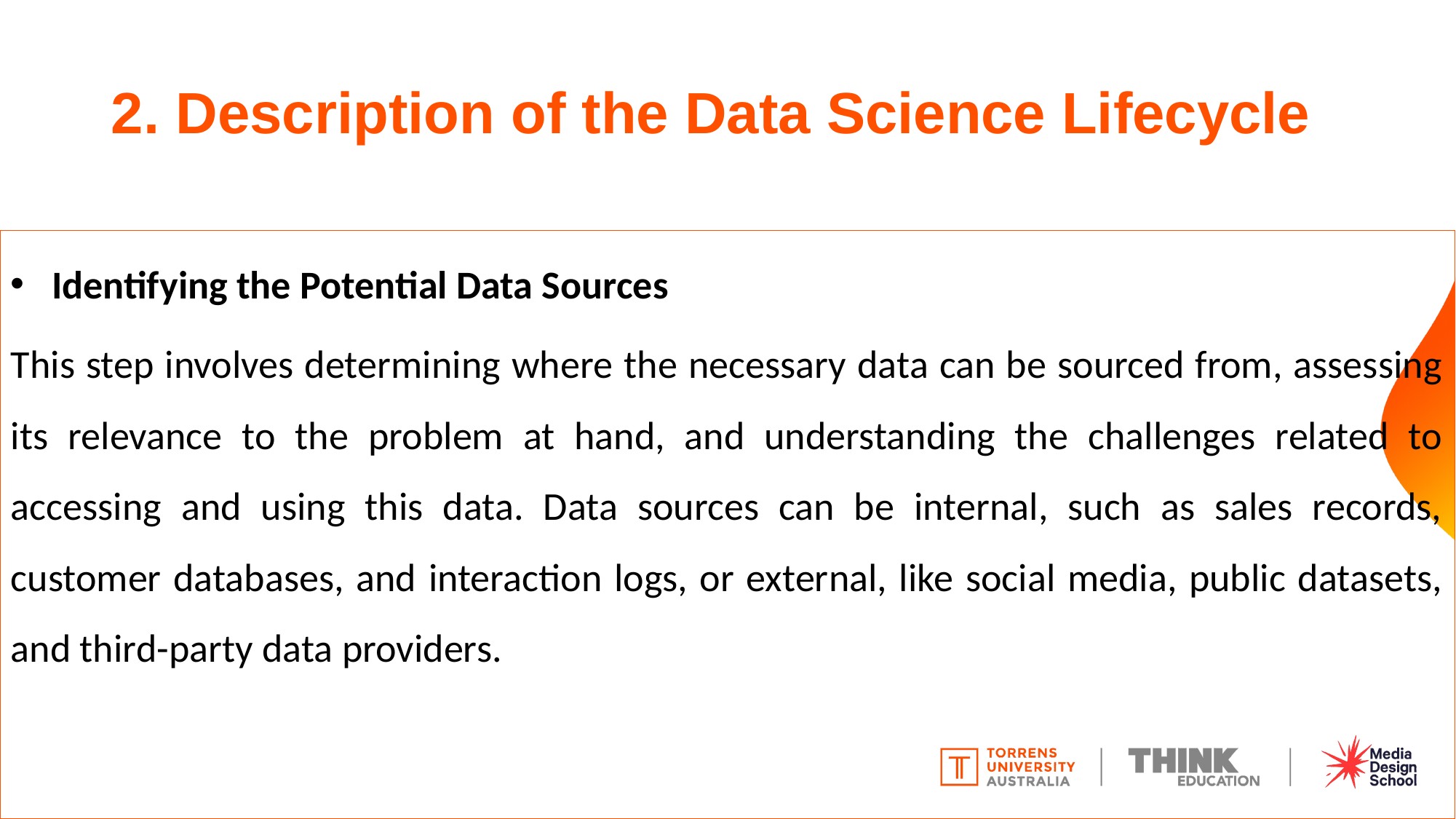

# 2. Description of the Data Science Lifecycle
Identifying the Potential Data Sources
This step involves determining where the necessary data can be sourced from, assessing its relevance to the problem at hand, and understanding the challenges related to accessing and using this data. Data sources can be internal, such as sales records, customer databases, and interaction logs, or external, like social media, public datasets, and third-party data providers.